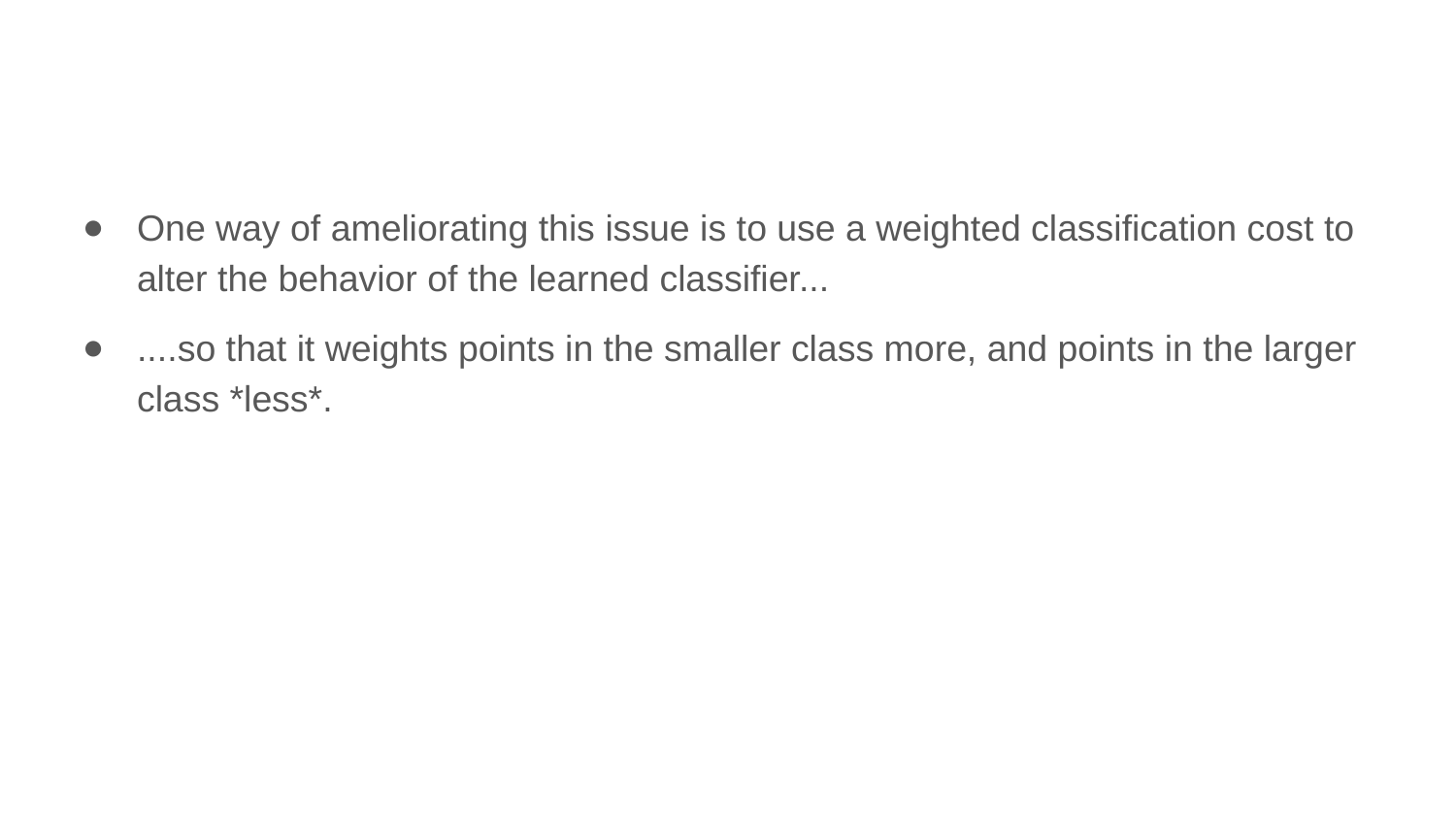

One way of ameliorating this issue is to use a weighted classification cost to alter the behavior of the learned classifier...
....so that it weights points in the smaller class more, and points in the larger class *less*.